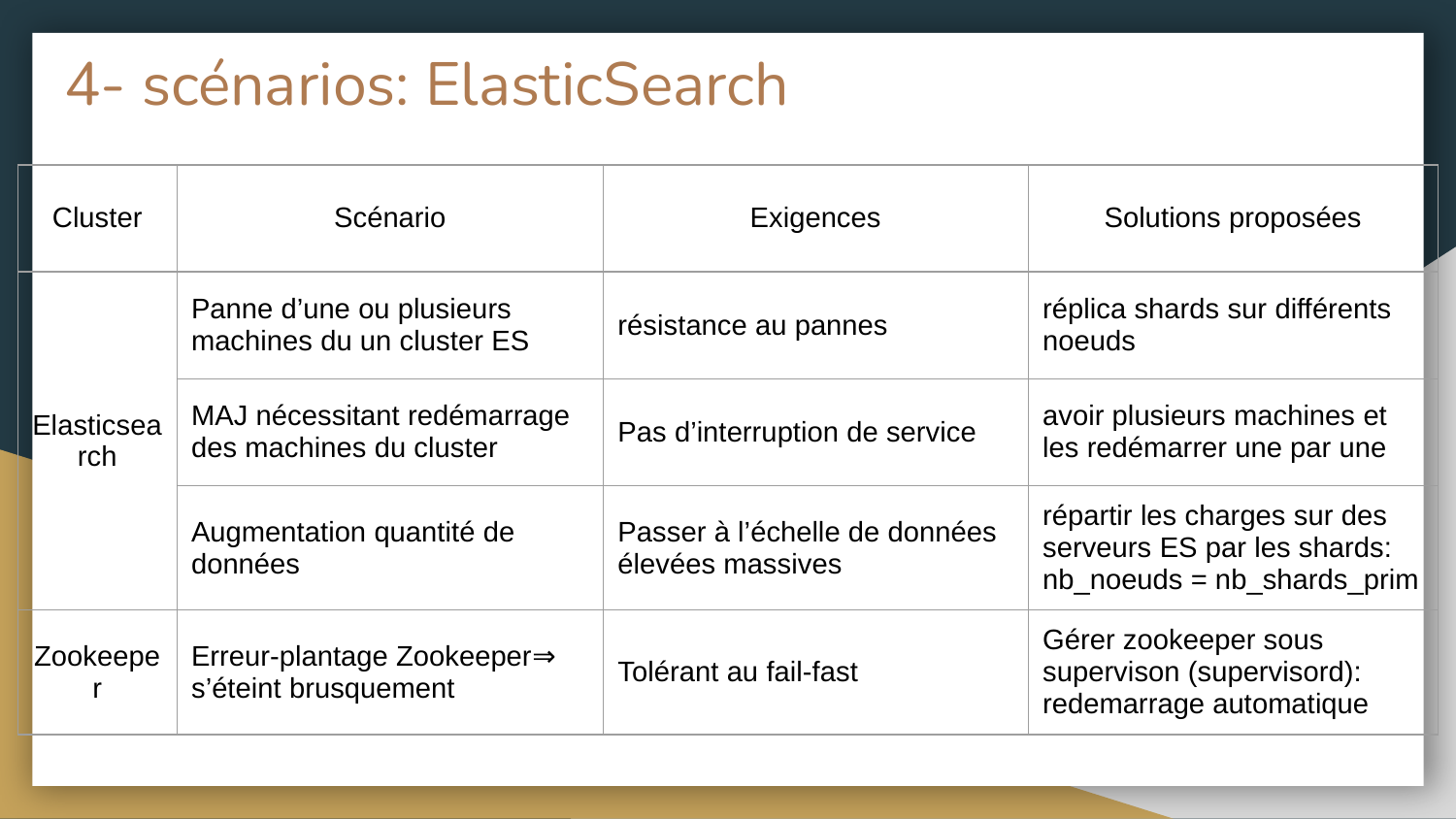

# 4- scénarios: ElasticSearch
| Cluster | Scénario | Exigences | Solutions proposées |
| --- | --- | --- | --- |
| Elasticsearch | Panne d’une ou plusieurs machines du un cluster ES | résistance au pannes | réplica shards sur différents noeuds |
|  | MAJ nécessitant redémarrage des machines du cluster | Pas d’interruption de service | avoir plusieurs machines et les redémarrer une par une |
|  | Augmentation quantité de données | Passer à l’échelle de données élevées massives | répartir les charges sur des serveurs ES par les shards: nb\_noeuds = nb\_shards\_prim |
| Zookeeper | Erreur-plantage Zookeeper⇒ s’éteint brusquement | Tolérant au fail-fast | Gérer zookeeper sous supervison (supervisord): redemarrage automatique |